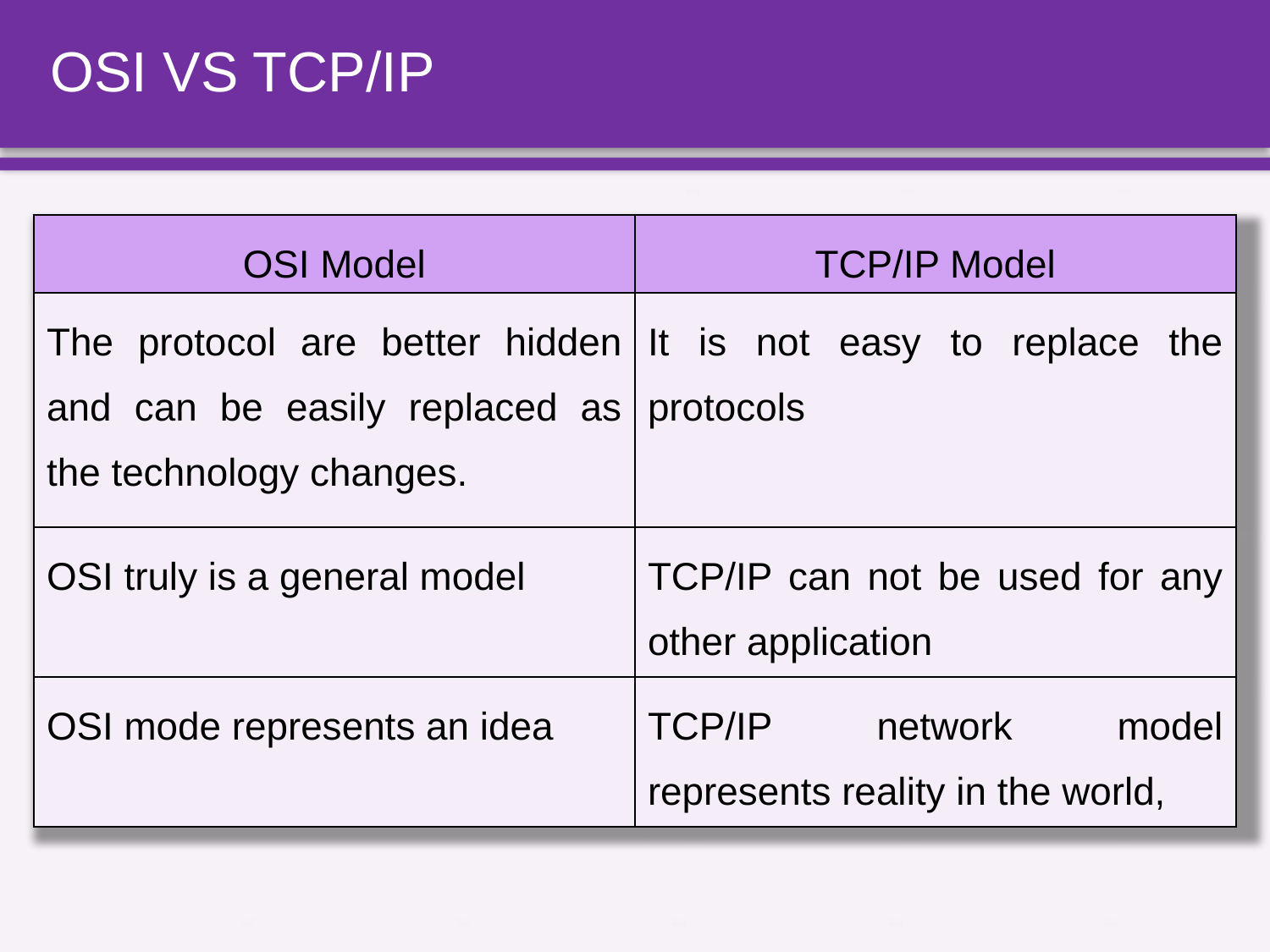

# OSI VS TCP/IP
| OSI Model | TCP/IP Model |
| --- | --- |
| The protocol are better hidden and can be easily replaced as the technology changes. | It is not easy to replace the protocols |
| OSI truly is a general model | TCP/IP can not be used for any other application |
| OSI mode represents an idea | TCP/IP network model represents reality in the world, |